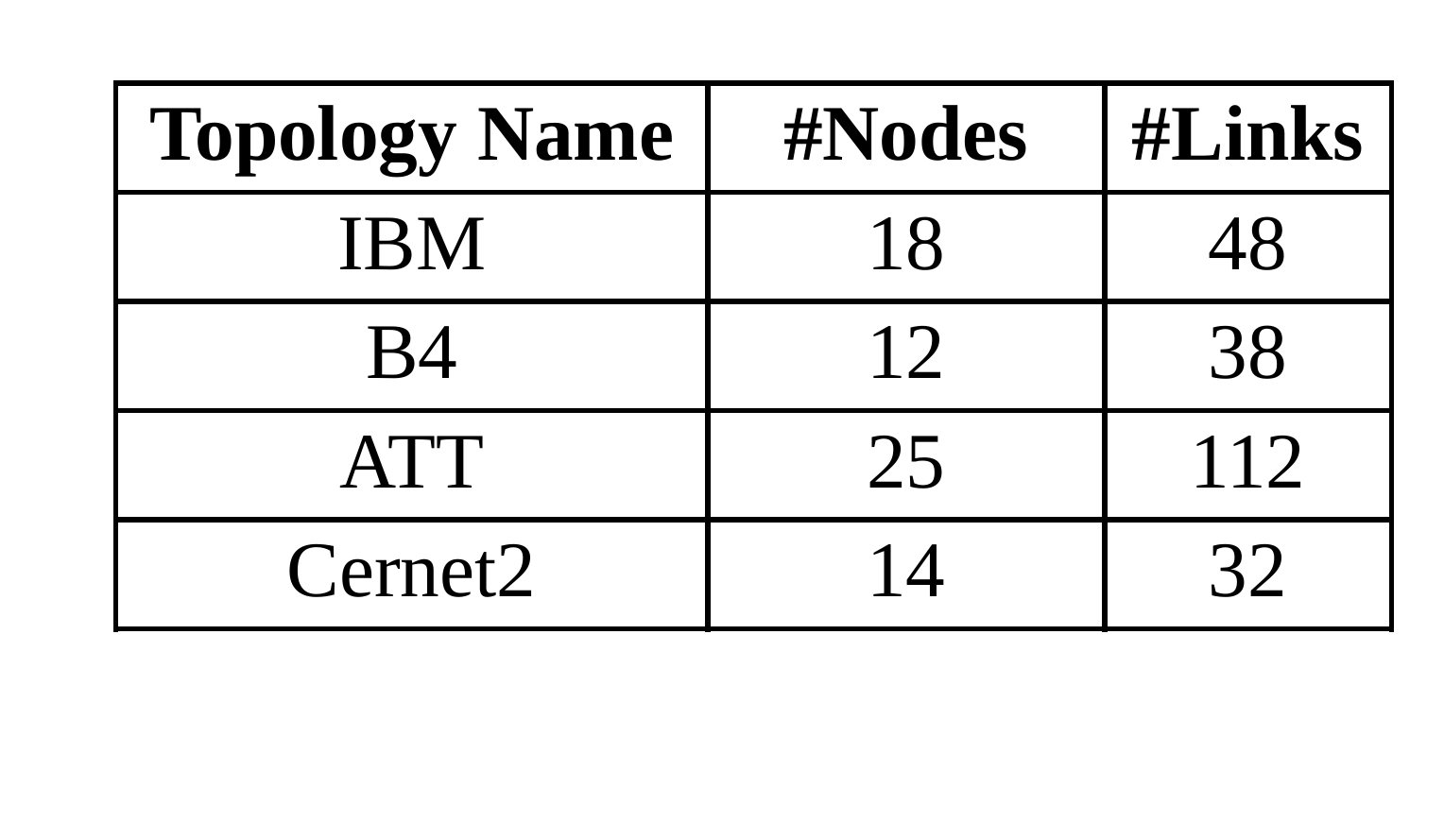

| Topology Name | #Nodes | #Links |
| --- | --- | --- |
| IBM | 18 | 48 |
| B4 | 12 | 38 |
| ATT | 25 | 112 |
| Cernet2 | 14 | 32 |